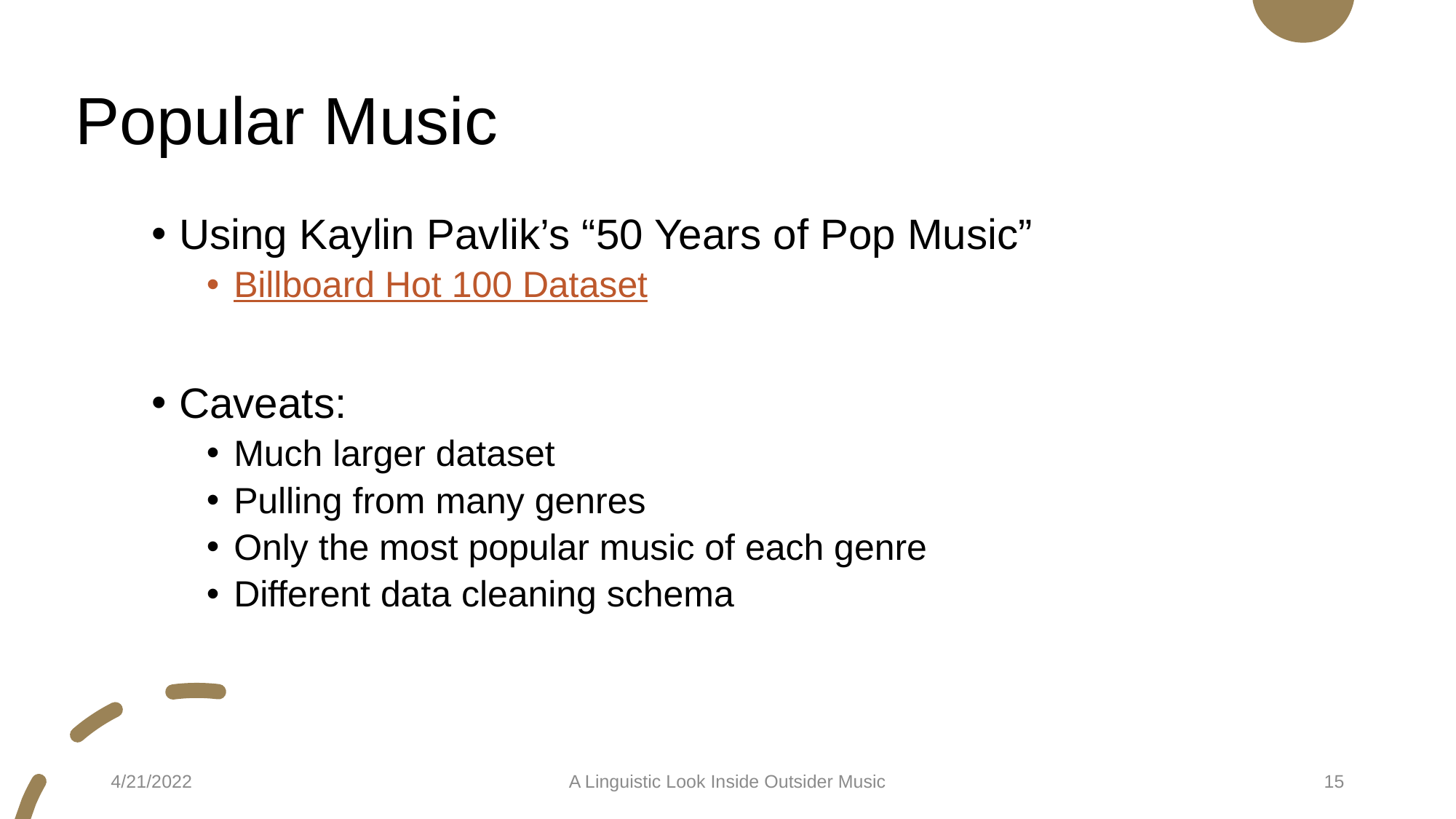

# Popular Music
Using Kaylin Pavlik’s “50 Years of Pop Music”
Billboard Hot 100 Dataset

Caveats:
Much larger dataset
Pulling from many genres
Only the most popular music of each genre
Different data cleaning schema
4/21/2022
A Linguistic Look Inside Outsider Music
15